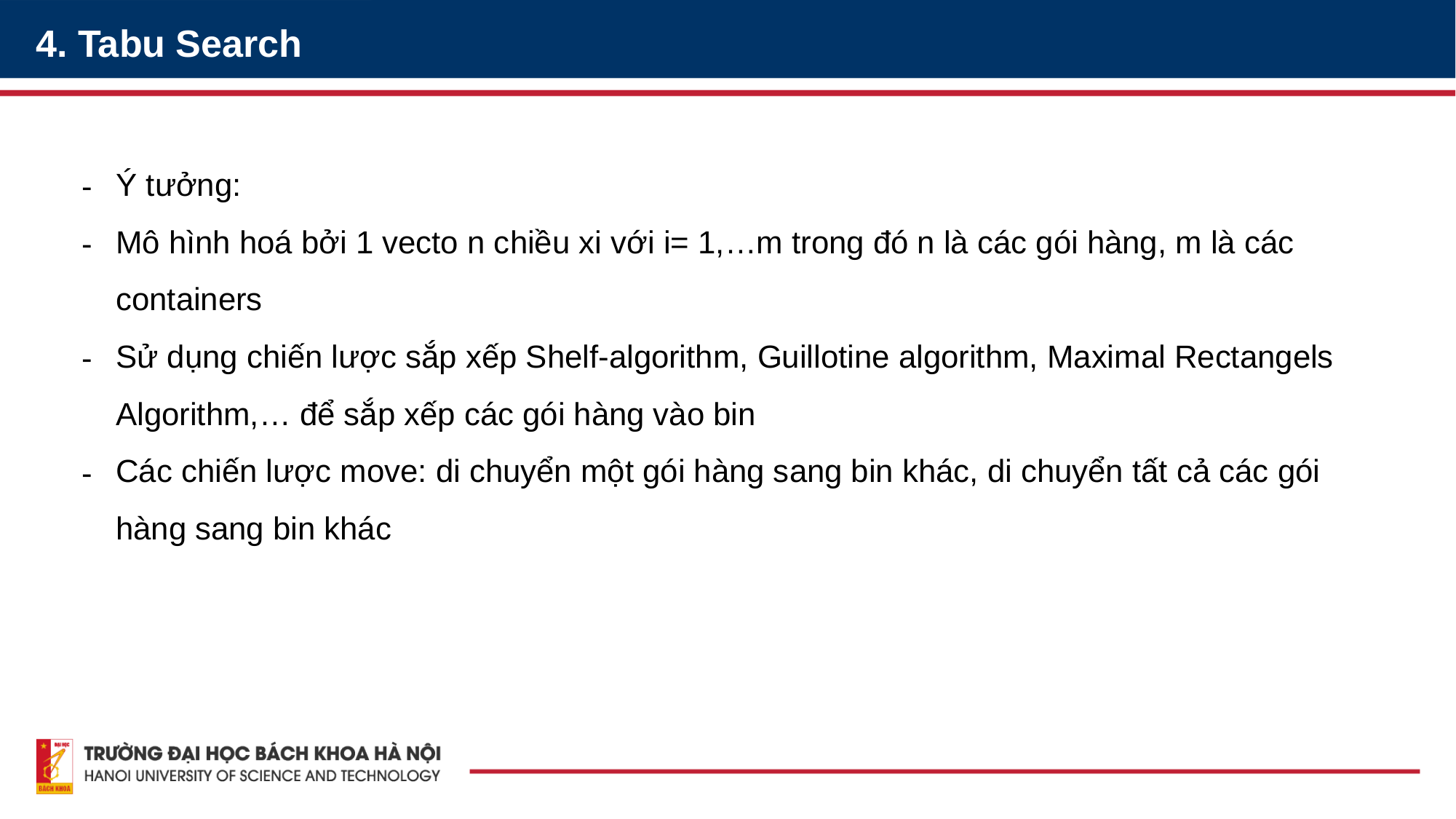

4. Tabu Search
Ý tưởng:
Mô hình hoá bởi 1 vecto n chiều xi với i= 1,…m trong đó n là các gói hàng, m là các containers
Sử dụng chiến lược sắp xếp Shelf-algorithm, Guillotine algorithm, Maximal Rectangels Algorithm,… để sắp xếp các gói hàng vào bin
Các chiến lược move: di chuyển một gói hàng sang bin khác, di chuyển tất cả các gói hàng sang bin khác